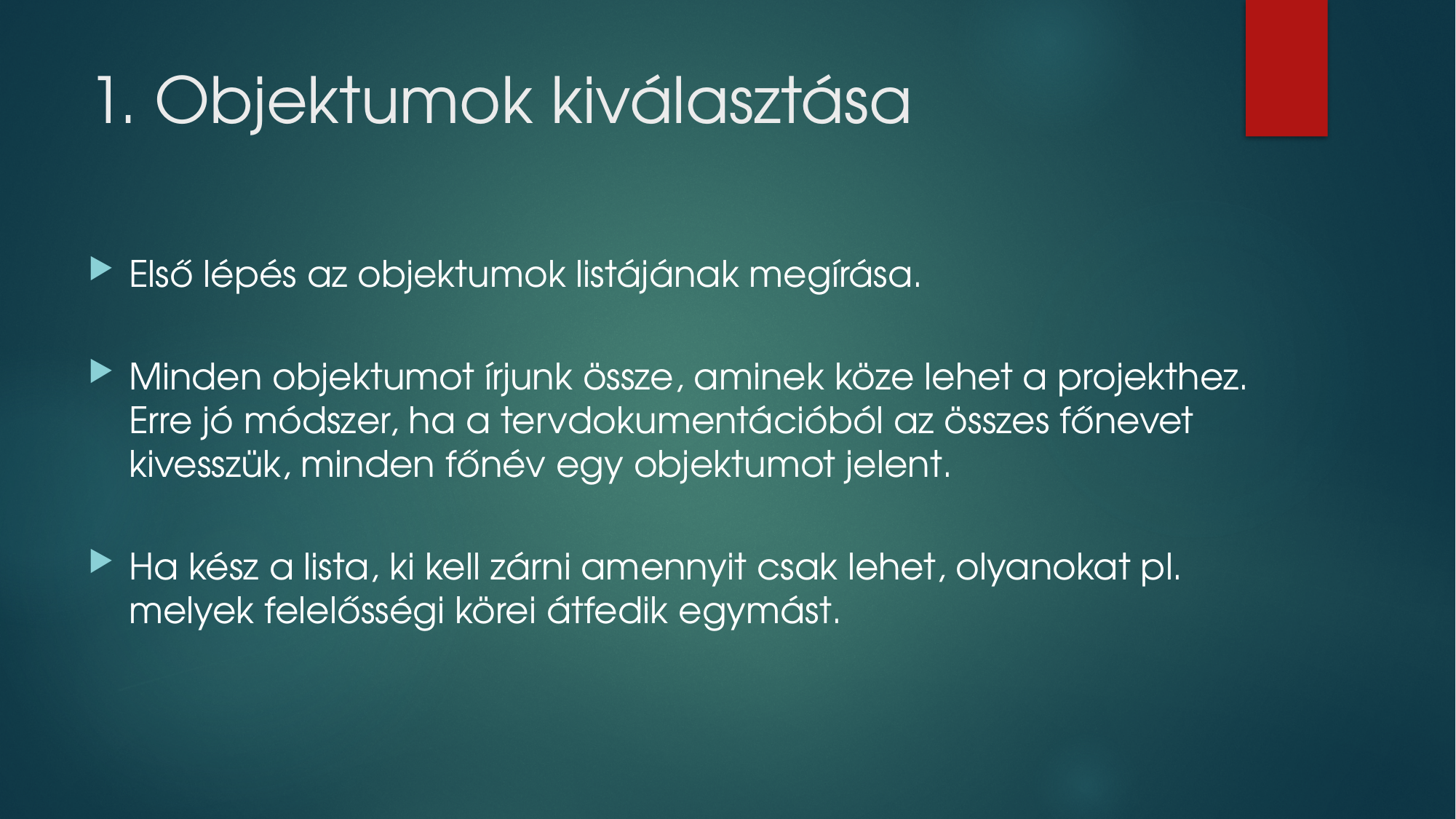

# 1. Objektumok kiválasztása
Első lépés az objektumok listájának megírása.
Minden objektumot írjunk össze, aminek köze lehet a projekthez. Erre jó módszer, ha a tervdokumentációból az összes főnevet kivesszük, minden főnév egy objektumot jelent.
Ha kész a lista, ki kell zárni amennyit csak lehet, olyanokat pl. melyek felelősségi körei átfedik egymást.